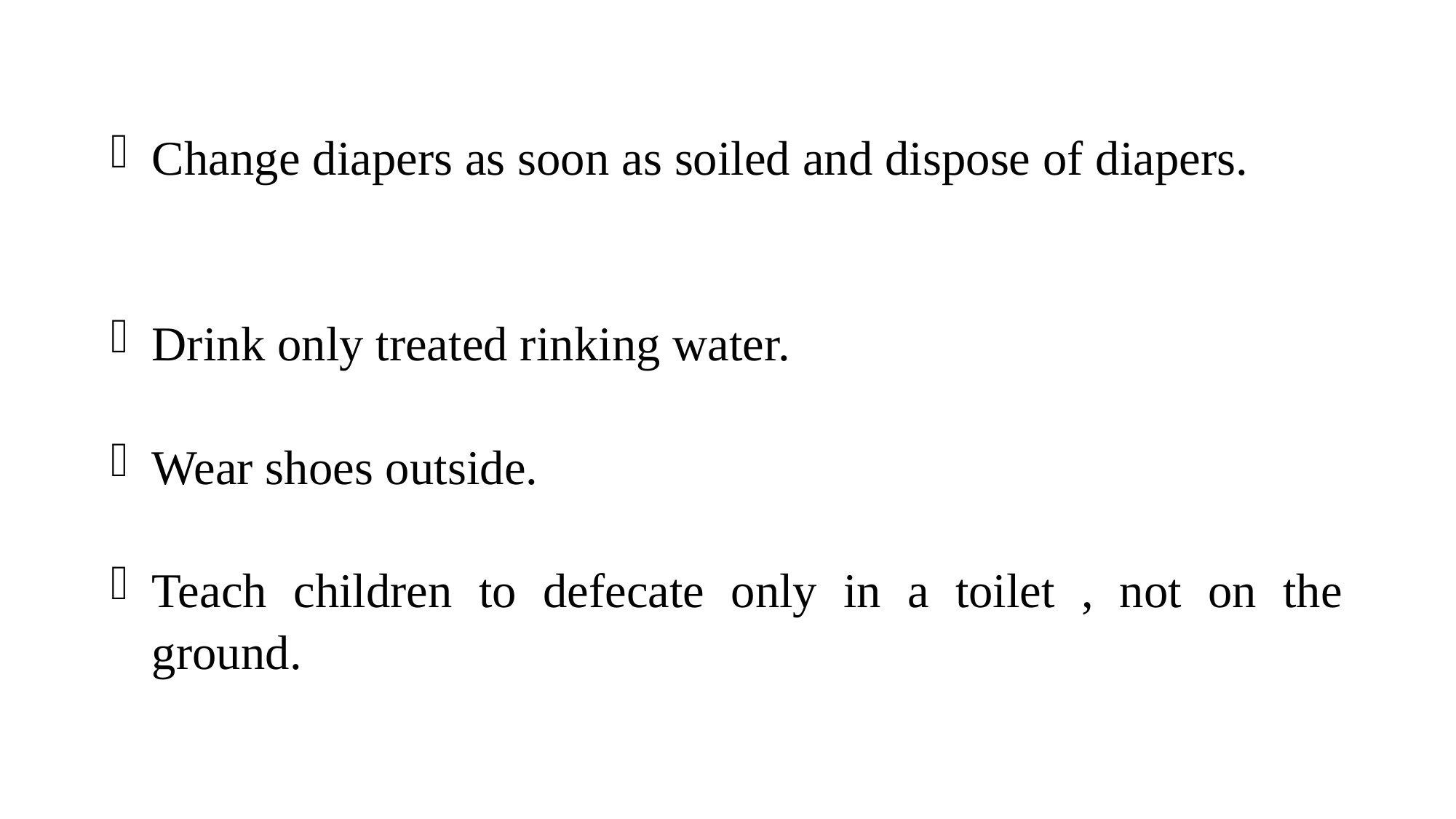

Change diapers as soon as soiled and dispose of diapers.

Drink only treated rinking water.

Wear shoes outside.

Teach children to defecate only in a toilet , not on the ground.